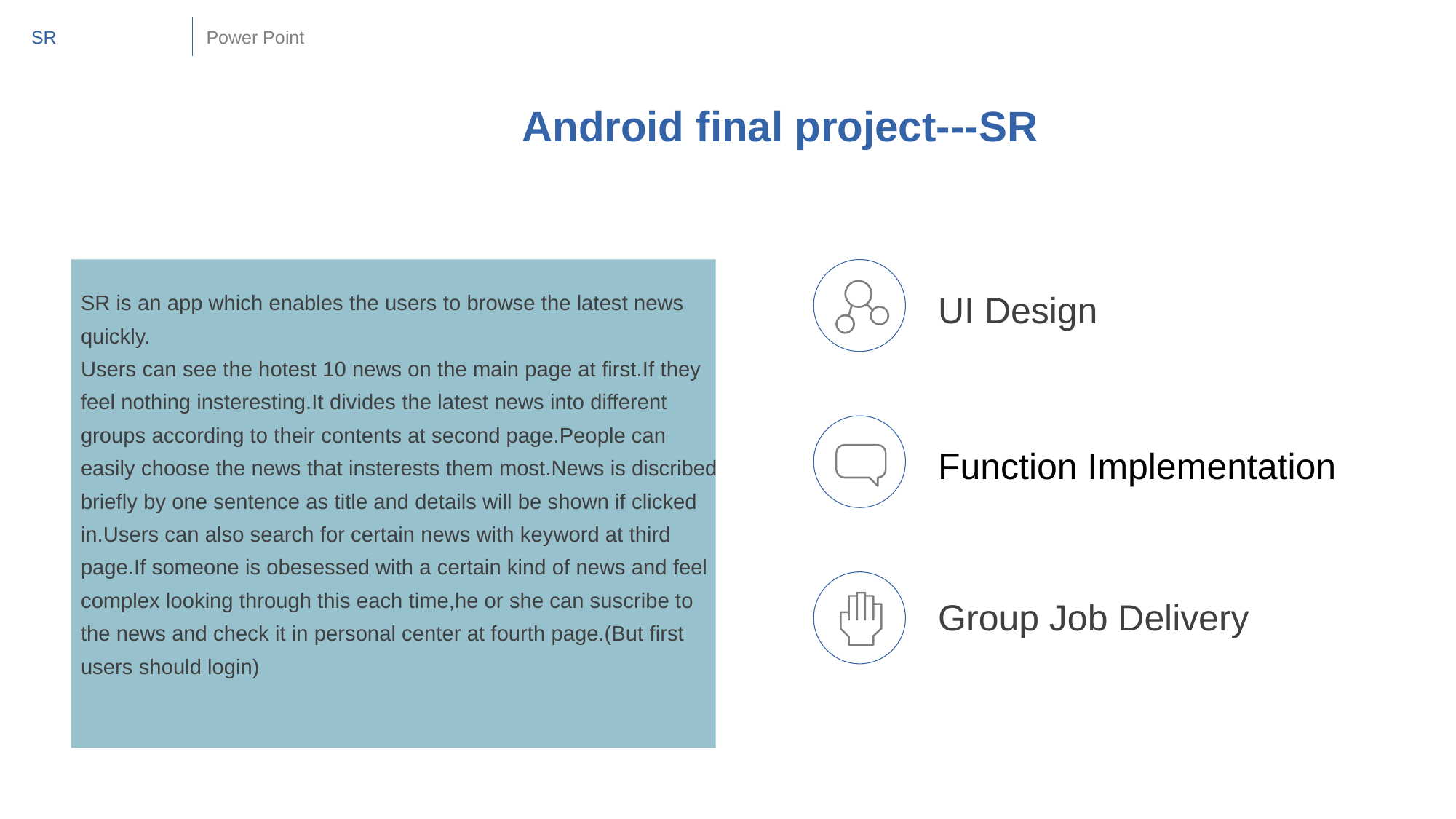

SR
Power Point
Android final project---SR

SR is an app which enables the users to browse the latest news quickly.
Users can see the hotest 10 news on the main page at first.If they feel nothing insteresting.It divides the latest news into different groups according to their contents at second page.People can easily choose the news that insterests them most.News is discribed briefly by one sentence as title and details will be shown if clicked in.Users can also search for certain news with keyword at third page.If someone is obesessed with a certain kind of news and feel complex looking through this each time,he or she can suscribe to the news and check it in personal center at fourth page.(But first users should login)

UI Design

Function Implementation

Group Job Delivery